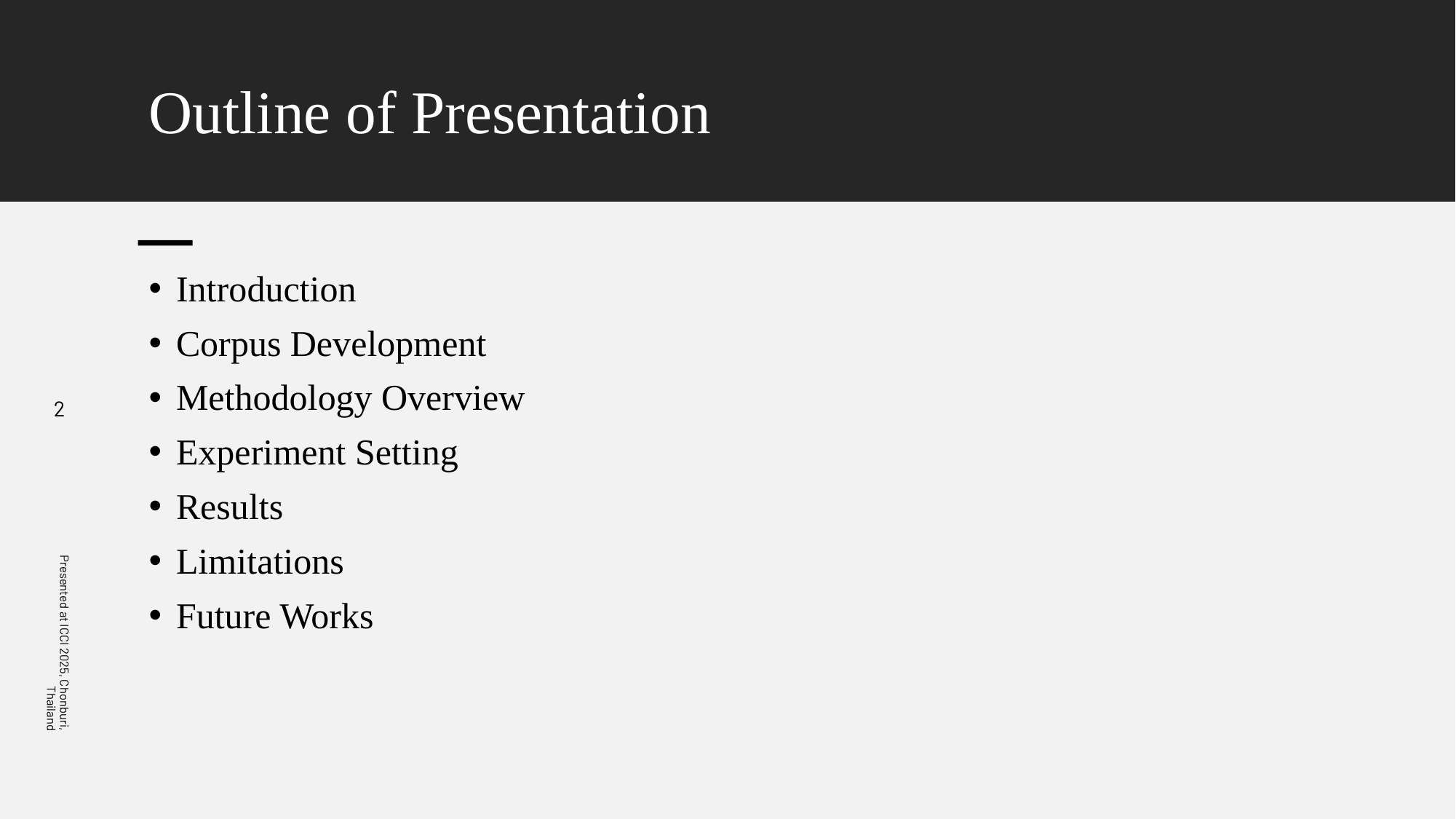

# Outline of Presentation

Introduction
Corpus Development
Methodology Overview
Experiment Setting
Results
Limitations
Future Works

2
Presented at ICCI 2025, Chonburi, Thailand